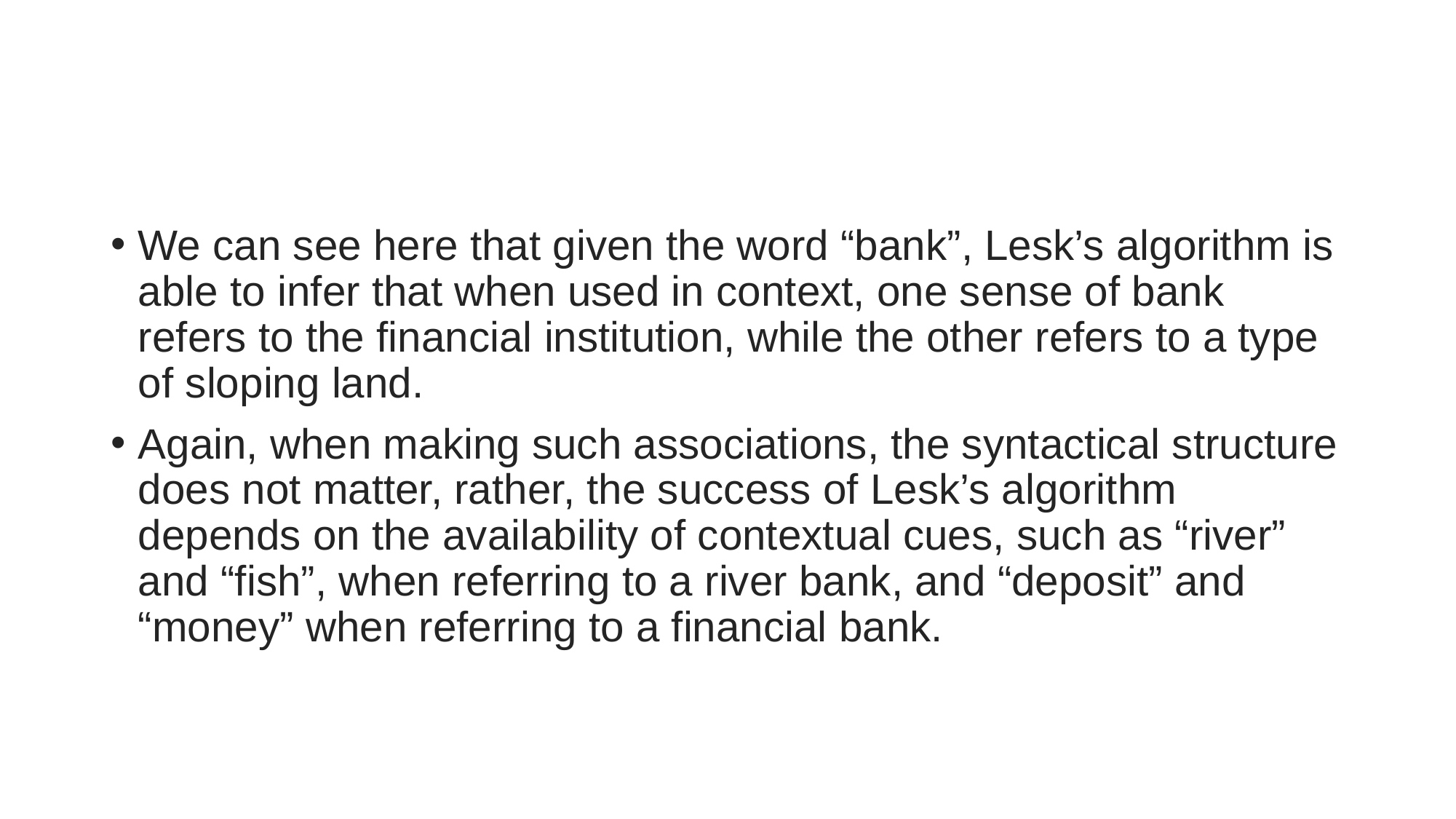

#
We can see here that given the word “bank”, Lesk’s algorithm is able to infer that when used in context, one sense of bank refers to the financial institution, while the other refers to a type of sloping land.
Again, when making such associations, the syntactical structure does not matter, rather, the success of Lesk’s algorithm depends on the availability of contextual cues, such as “river” and “fish”, when referring to a river bank, and “deposit” and “money” when referring to a financial bank.